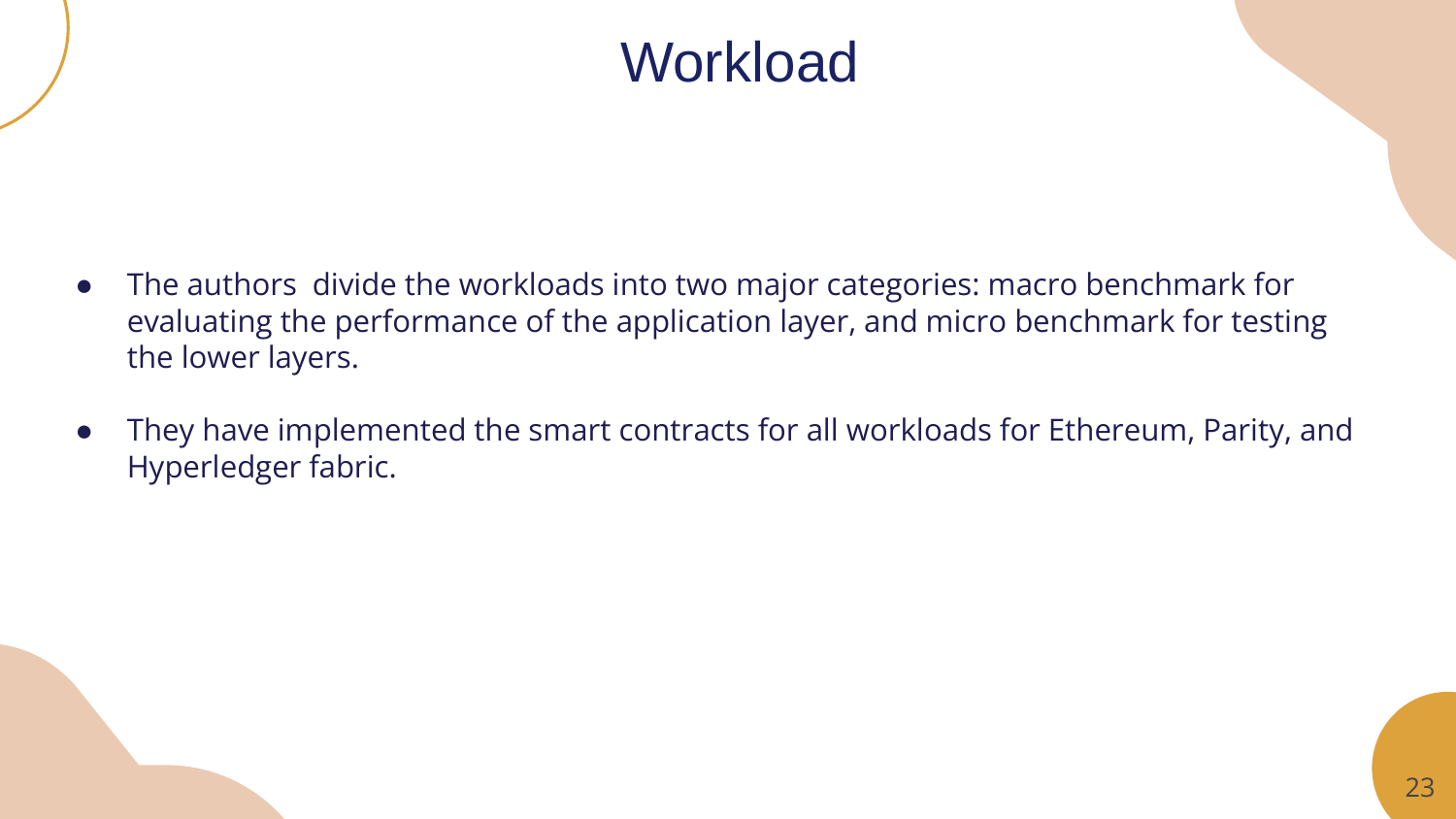

# Workload

The authors  divide the workloads into two major categories: macro benchmark for evaluating the performance of the application layer, and micro benchmark for testing the lower layers.

They have implemented the smart contracts for all workloads for Ethereum, Parity, and Hyperledger fabric.

23